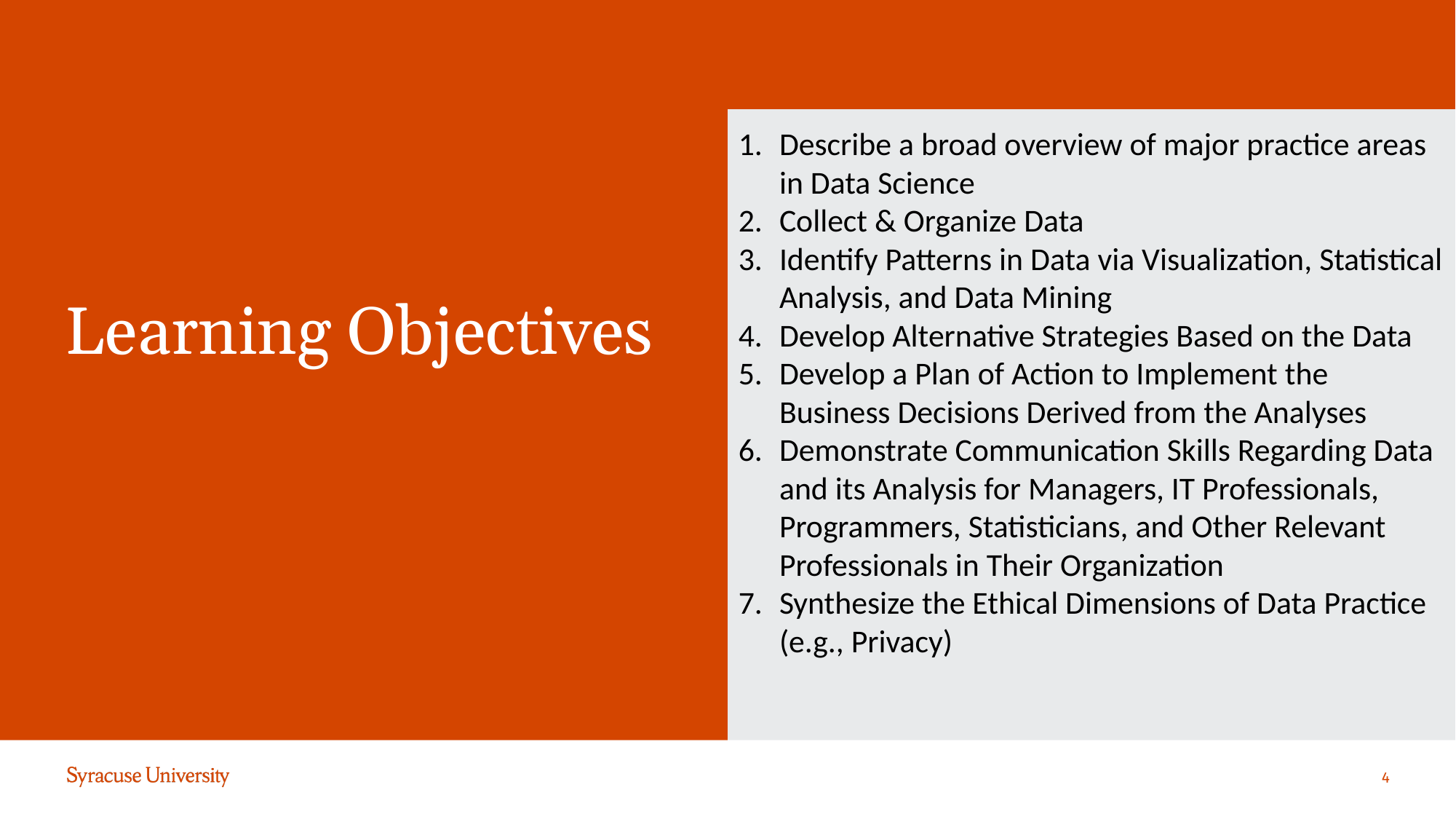

Describe a broad overview of major practice areas in Data Science
Collect & Organize Data
Identify Patterns in Data via Visualization, Statistical Analysis, and Data Mining
Develop Alternative Strategies Based on the Data
Develop a Plan of Action to Implement the Business Decisions Derived from the Analyses
Demonstrate Communication Skills Regarding Data and its Analysis for Managers, IT Professionals, Programmers, Statisticians, and Other Relevant Professionals in Their Organization
Synthesize the Ethical Dimensions of Data Practice (e.g., Privacy)

# Learning Objectives
4